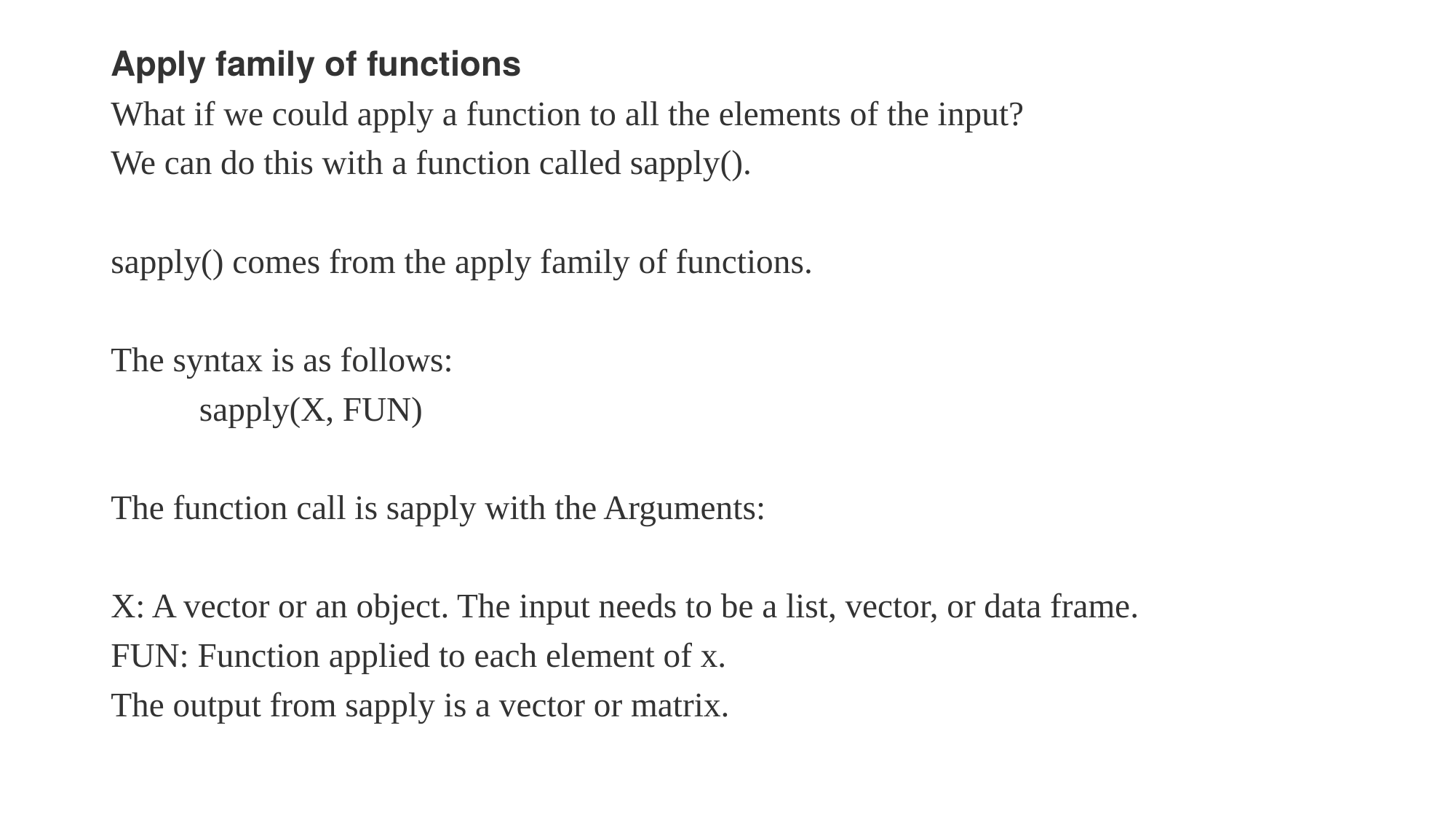

Apply family of functions
What if we could apply a function to all the elements of the input?
We can do this with a function called sapply().

sapply() comes from the apply family of functions.

The syntax is as follows:
	sapply(X, FUN)

The function call is sapply with the Arguments:

X: A vector or an object. The input needs to be a list, vector, or data frame.
FUN: Function applied to each element of x.
The output from sapply is a vector or matrix.